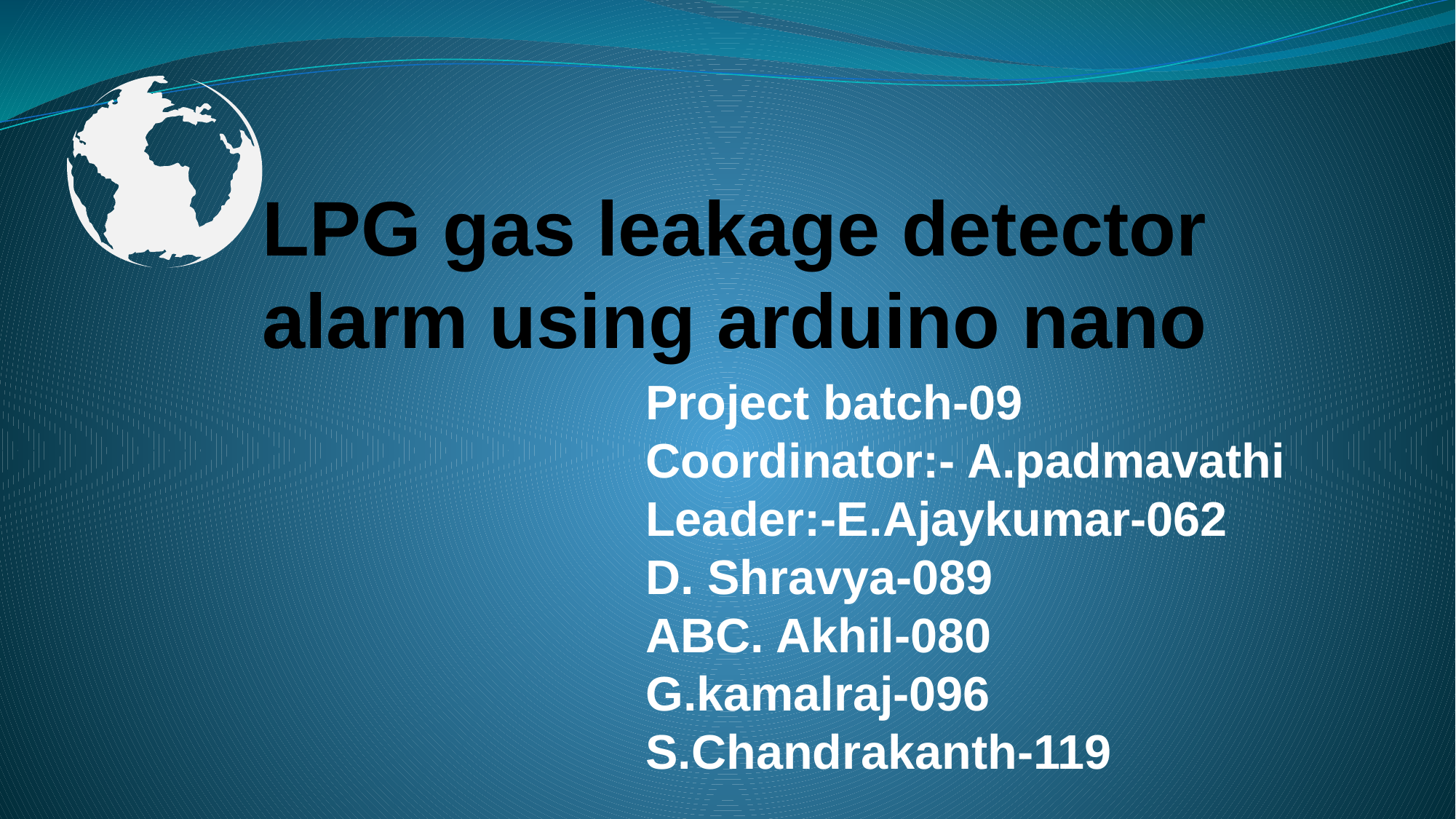

# BUSINESS PRESENTATION TEMPLATE
Quisque velit nisi, pretium ut lacinia in, elementum id enim. Cras ultricies ligula sed magna dictum porta. Quisque velit nisi, pretium ut lacinia in, elementum id enim. Vivamus magna justo, lacinia eget consectetur sed.

LPG gas leakage detector alarm using arduino nano
Project batch-09
Coordinator:- A.padmavathi
Leader:-E.Ajaykumar-062
D. Shravya-089
ABC. Akhil-080
G.kamalraj-096
S.Chandrakanth-119